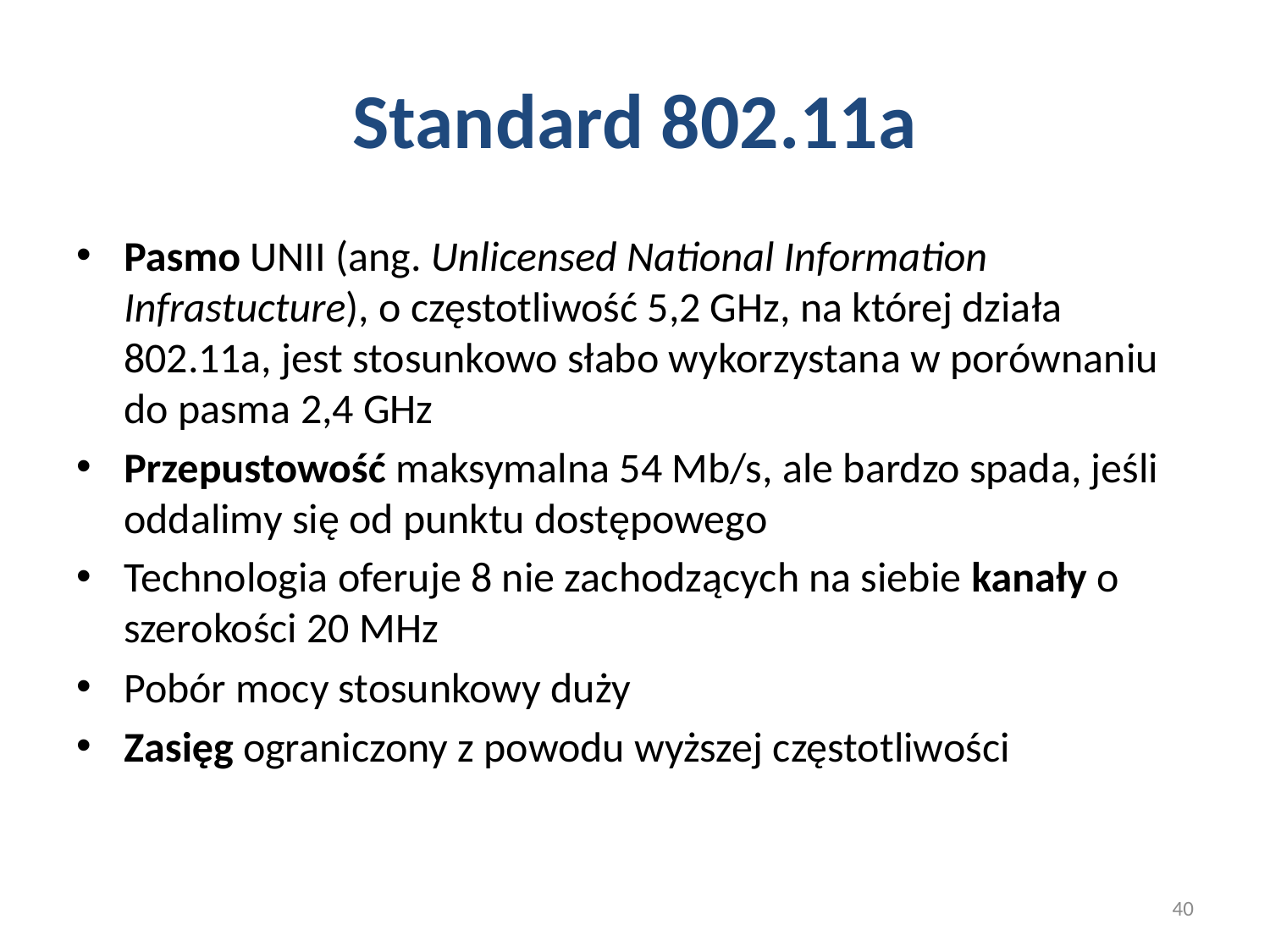

# Standard 802.11a
Pasmo UNII (ang. Unlicensed National Information Infrastucture), o częstotliwość 5,2 GHz, na której działa 802.11a, jest stosunkowo słabo wykorzystana w porównaniu do pasma 2,4 GHz
Przepustowość maksymalna 54 Mb/s, ale bardzo spada, jeśli oddalimy się od punktu dostępowego
Technologia oferuje 8 nie zachodzących na siebie kanały o szerokości 20 MHz
Pobór mocy stosunkowy duży
Zasięg ograniczony z powodu wyższej częstotliwości
40